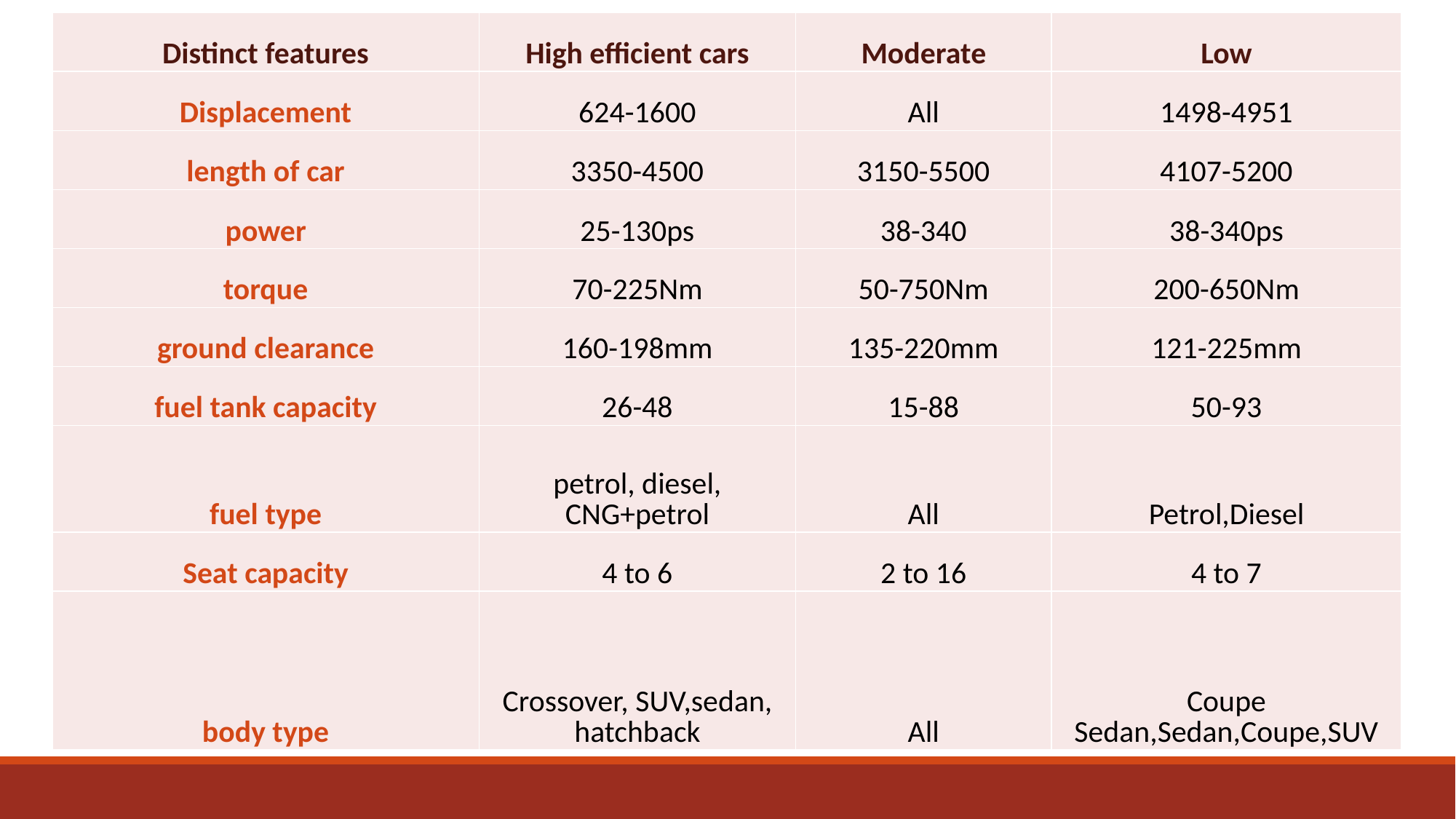

| Distinct features | High efficient cars | Moderate | Low |
| --- | --- | --- | --- |
| Displacement | 624-1600 | All | 1498-4951 |
| length of car | 3350-4500 | 3150-5500 | 4107-5200 |
| power | 25-130ps | 38-340 | 38-340ps |
| torque | 70-225Nm | 50-750Nm | 200-650Nm |
| ground clearance | 160-198mm | 135-220mm | 121-225mm |
| fuel tank capacity | 26-48 | 15-88 | 50-93 |
| fuel type | petrol, diesel, CNG+petrol | All | Petrol,Diesel |
| Seat capacity | 4 to 6 | 2 to 16 | 4 to 7 |
| body type | Crossover, SUV,sedan, hatchback | All | Coupe Sedan,Sedan,Coupe,SUV |
#